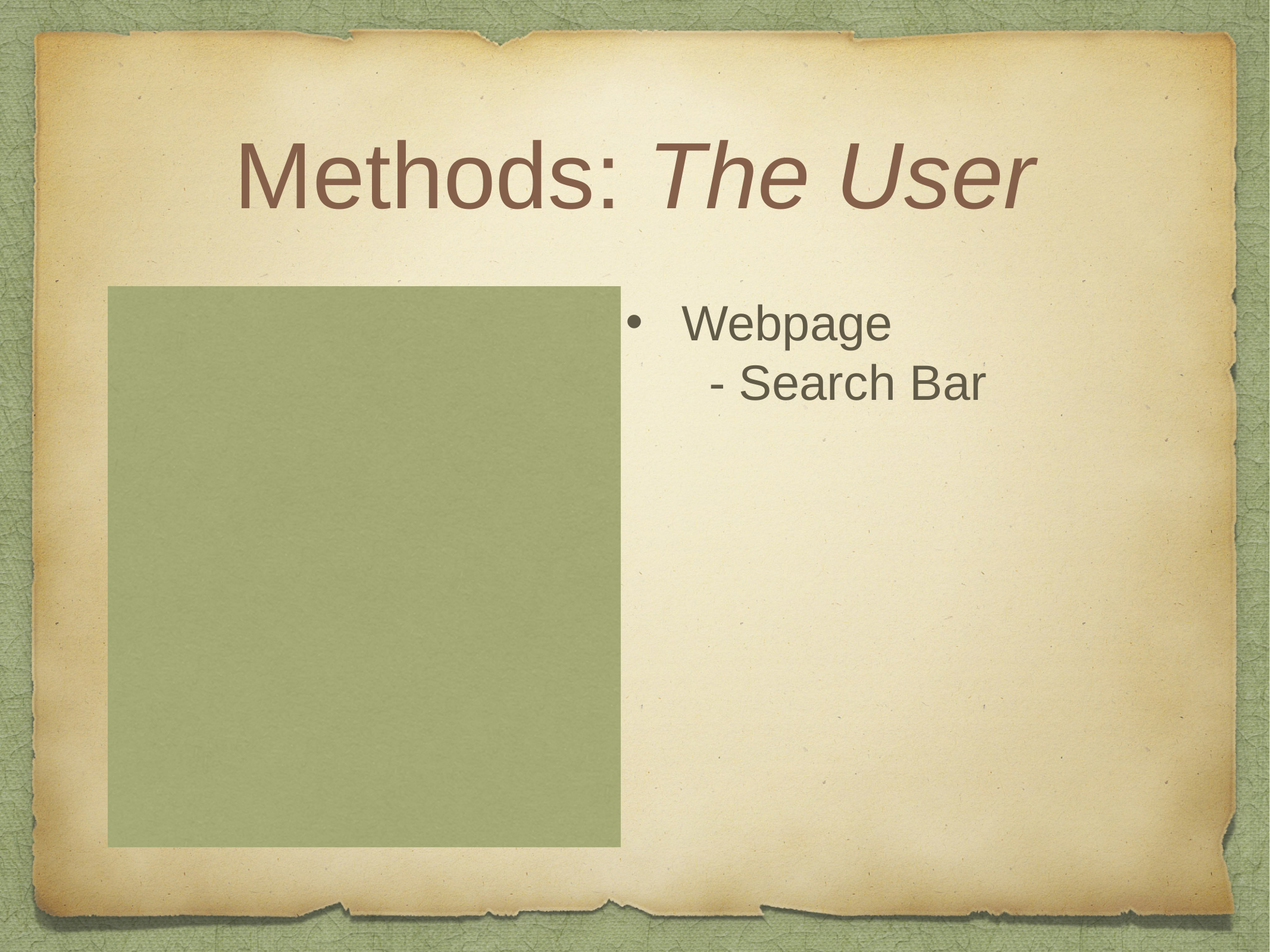

# Methods: The User

Webpage
      - Search Bar